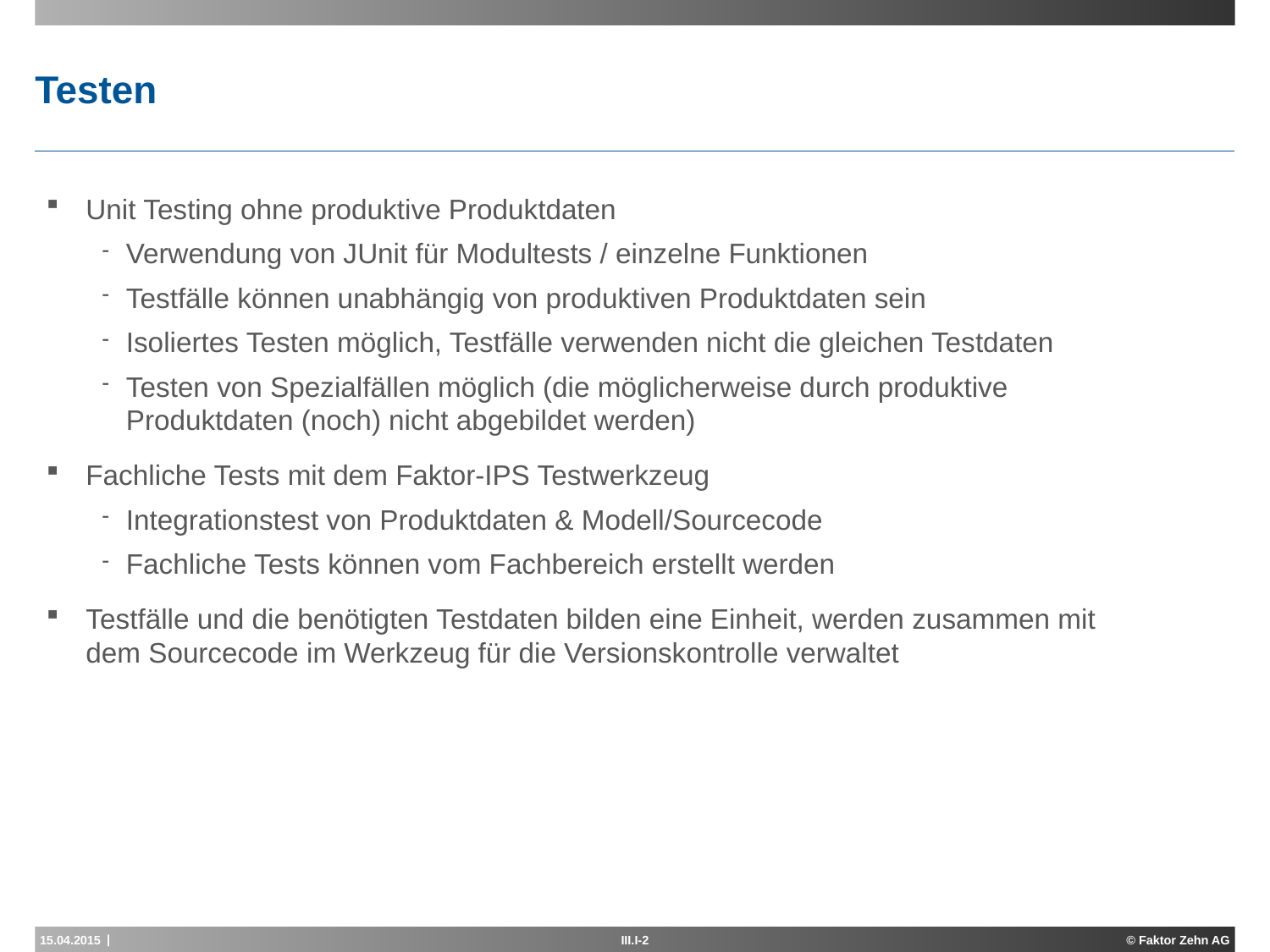

# Testen
Unit Testing ohne produktive Produktdaten
Verwendung von JUnit für Modultests / einzelne Funktionen
Testfälle können unabhängig von produktiven Produktdaten sein
Isoliertes Testen möglich, Testfälle verwenden nicht die gleichen Testdaten
Testen von Spezialfällen möglich (die möglicherweise durch produktive Produktdaten (noch) nicht abgebildet werden)
Fachliche Tests mit dem Faktor-IPS Testwerkzeug
Integrationstest von Produktdaten & Modell/Sourcecode
Fachliche Tests können vom Fachbereich erstellt werden
Testfälle und die benötigten Testdaten bilden eine Einheit, werden zusammen mit dem Sourcecode im Werkzeug für die Versionskontrolle verwaltet
15.04.2015
III.I-2